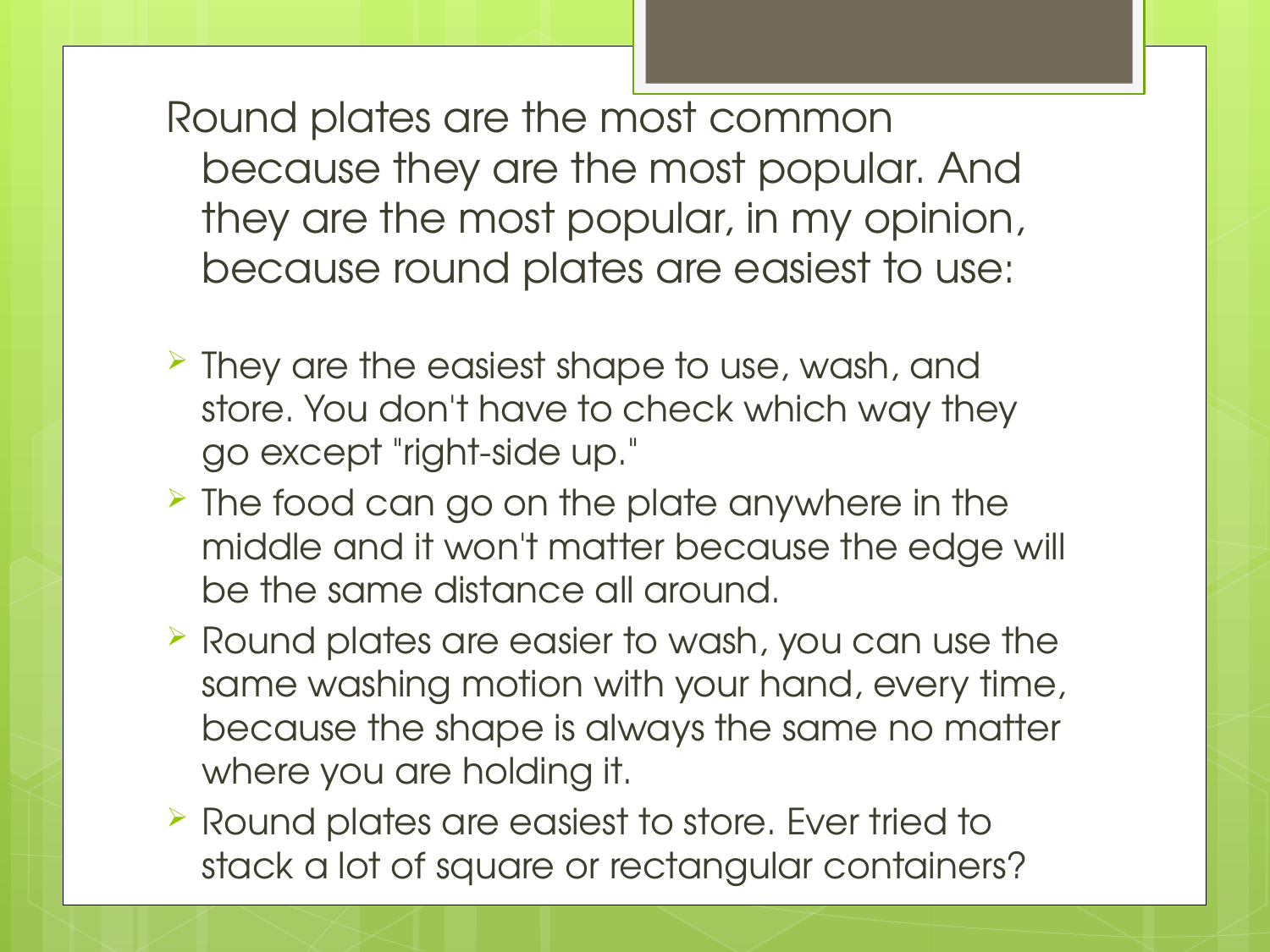

Round plates are the most common because they are the most popular. And they are the most popular, in my opinion, because round plates are easiest to use:
They are the easiest shape to use, wash, and store. You don't have to check which way they go except "right-side up."
The food can go on the plate anywhere in the middle and it won't matter because the edge will be the same distance all around.
Round plates are easier to wash, you can use the same washing motion with your hand, every time, because the shape is always the same no matter where you are holding it.
Round plates are easiest to store. Ever tried to stack a lot of square or rectangular containers?